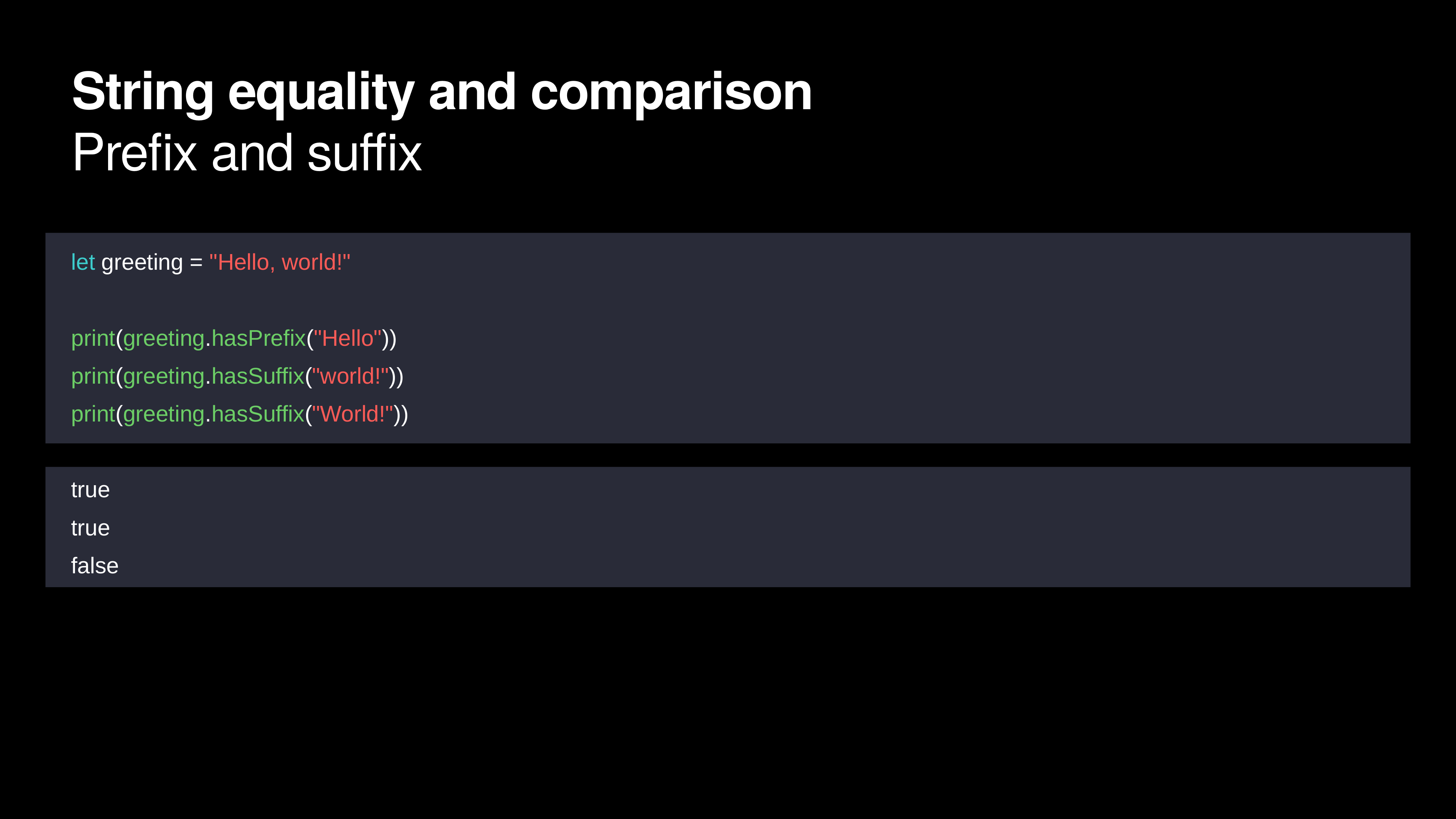

# String equality and comparison
Prefix and suffix

let greeting = "Hello, world!"

print(greeting.hasPrefix("Hello"))
print(greeting.hasSuffix("world!"))
print(greeting.hasSuffix("World!"))

true
true
false